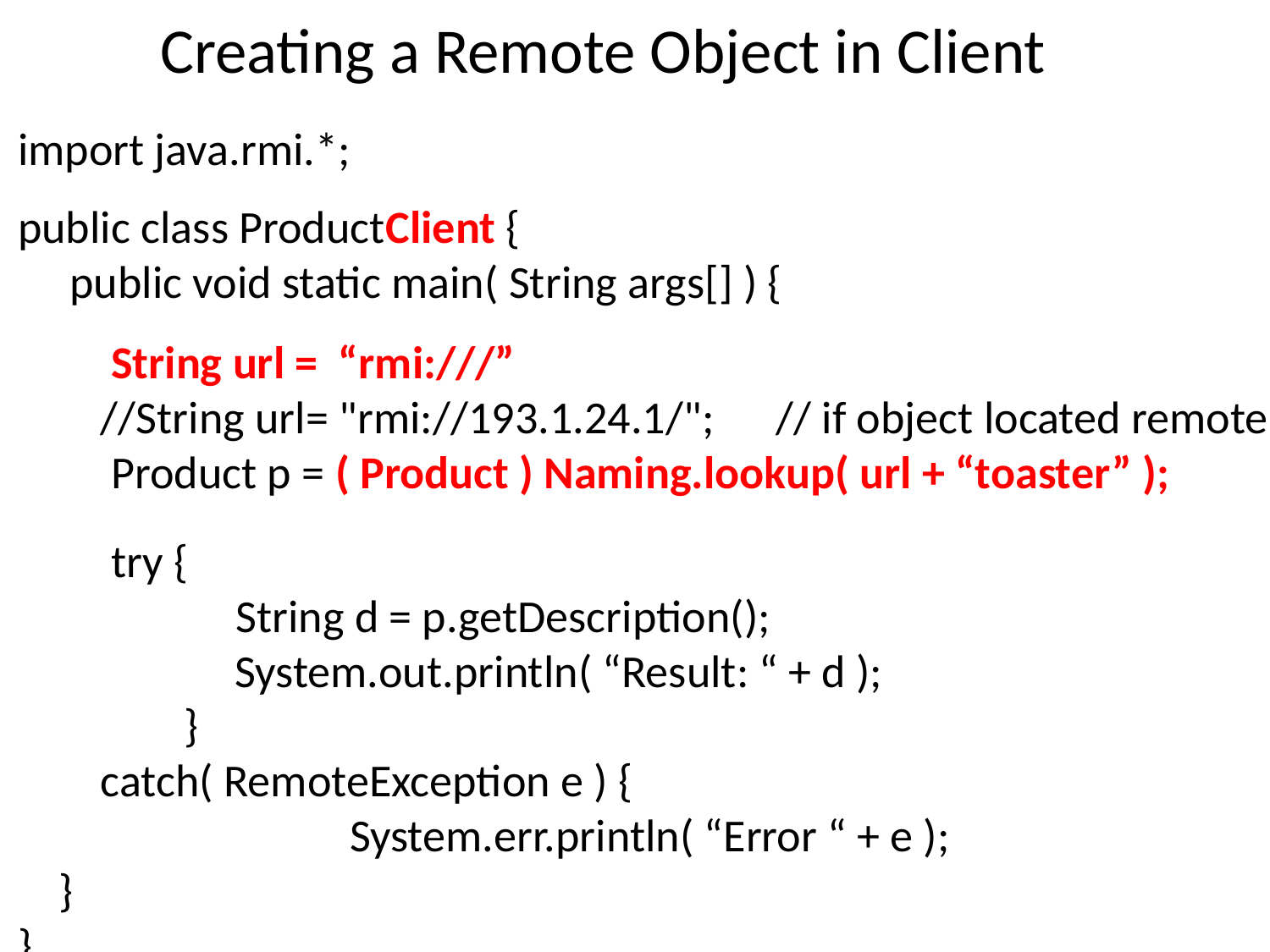

# Creating a Remote Object in Client
import java.rmi.*;

public class ProductClient {
     public void static main( String args[] ) {

         String url =  “rmi:///”
        //String url= "rmi://193.1.24.1/";      // if object located remotely
         Product p = ( Product ) Naming.lookup( url + “toaster” );

         try {
                     String d = p.getDescription();
                     System.out.println( “Result: “ + d );
                }
        catch( RemoteException e ) {
                                System.err.println( “Error “ + e );
    }
}